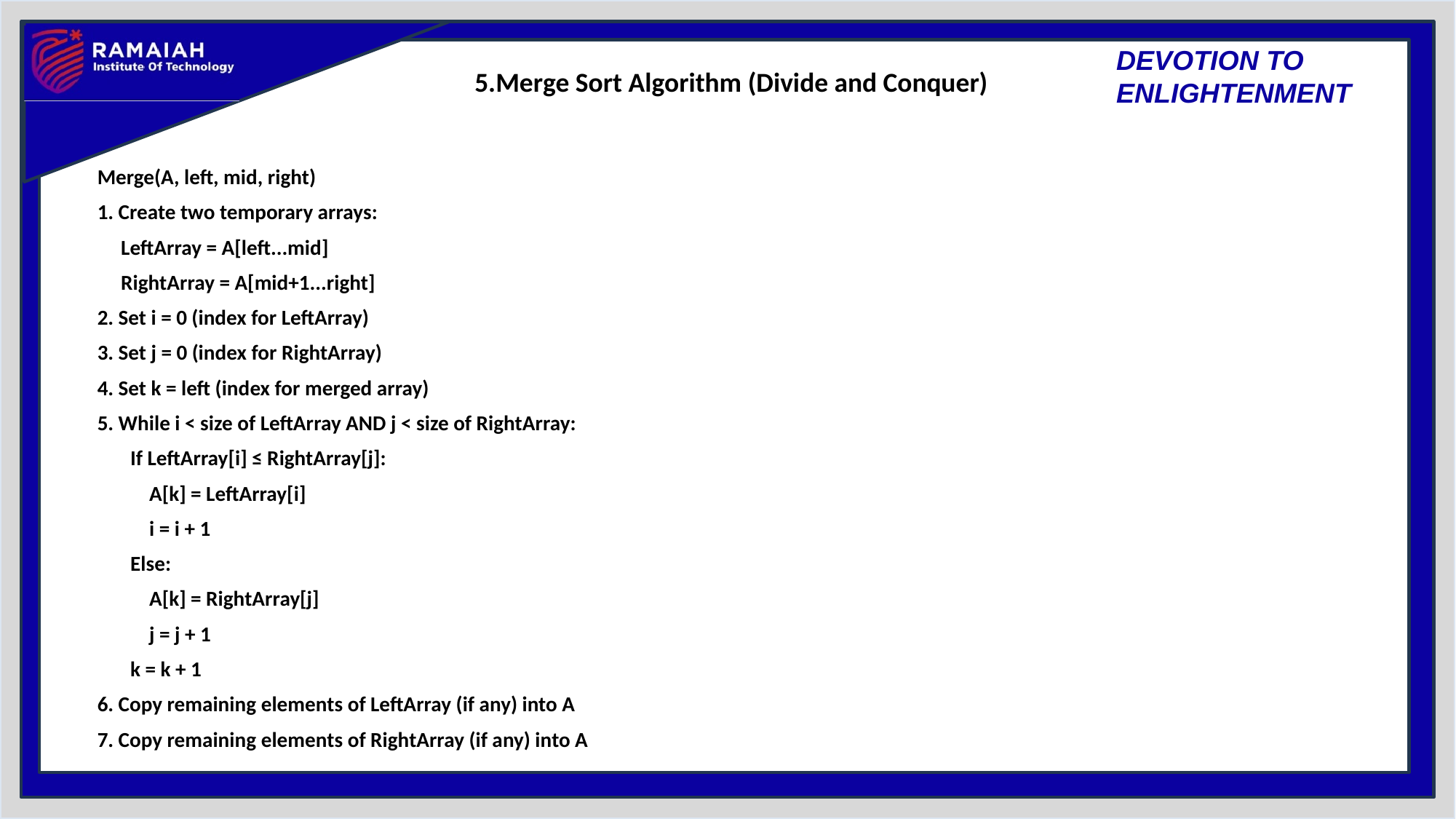

# 5.Merge Sort Algorithm (Divide and Conquer)

Merge(A, left, mid, right)
1. Create two temporary arrays:
     LeftArray = A[left...mid]
     RightArray = A[mid+1...right]
2. Set i = 0 (index for LeftArray)
3. Set j = 0 (index for RightArray)
4. Set k = left (index for merged array)
5. While i < size of LeftArray AND j < size of RightArray:
       If LeftArray[i] ≤ RightArray[j]:
           A[k] = LeftArray[i]
           i = i + 1
       Else:
           A[k] = RightArray[j]
           j = j + 1
       k = k + 1
6. Copy remaining elements of LeftArray (if any) into A
7. Copy remaining elements of RightArray (if any) into A